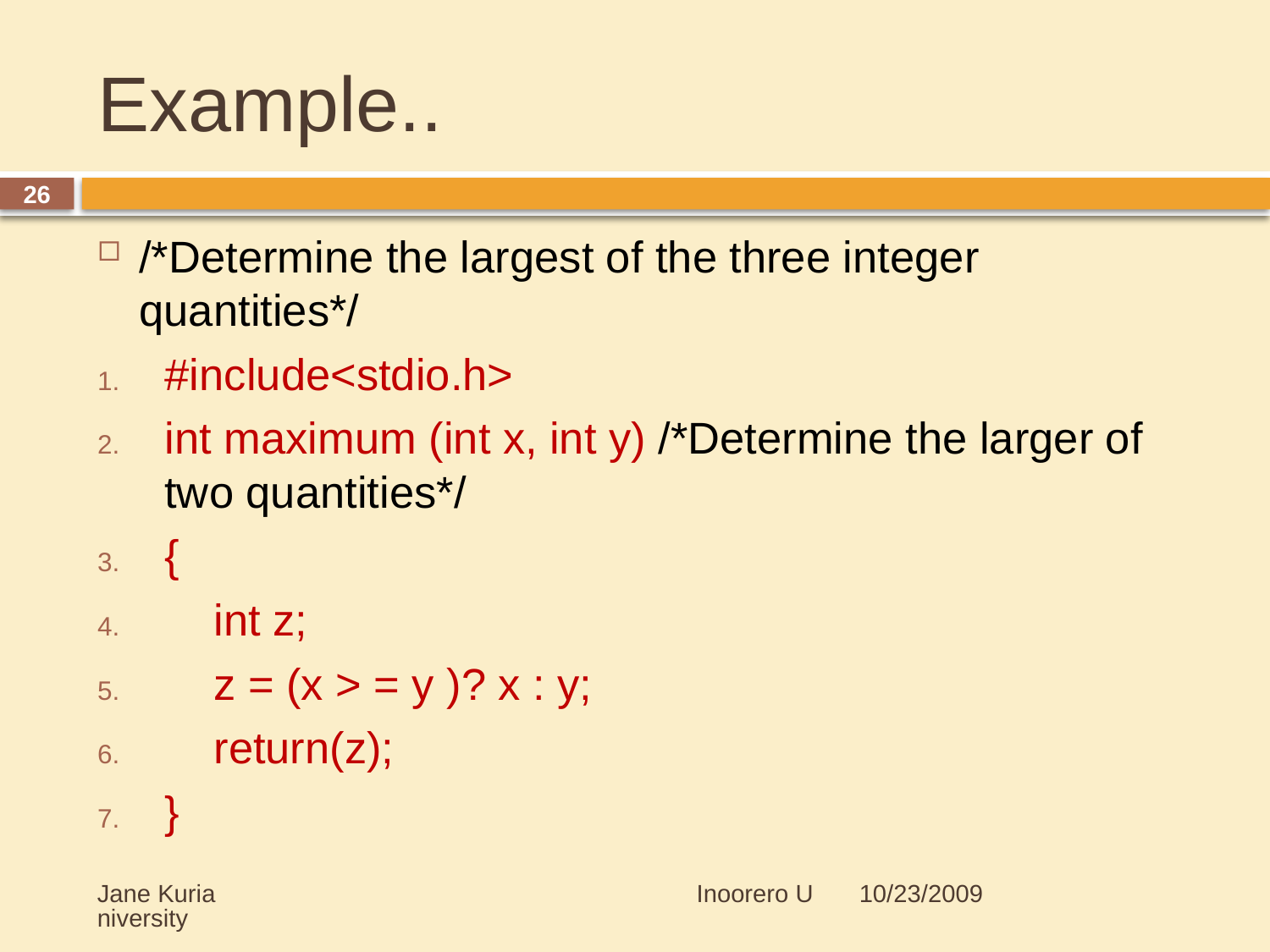

# Example..
26
/*Determine the largest of the three integer quantities*/
#include<stdio.h>
int maximum (int x, int y) /*Determine the larger of two quantities*/
{
    int z;
    z = (x > = y )? x : y;
    return(z);
}

Jane Kuria                                                                     Inoorero University
10/23/2009